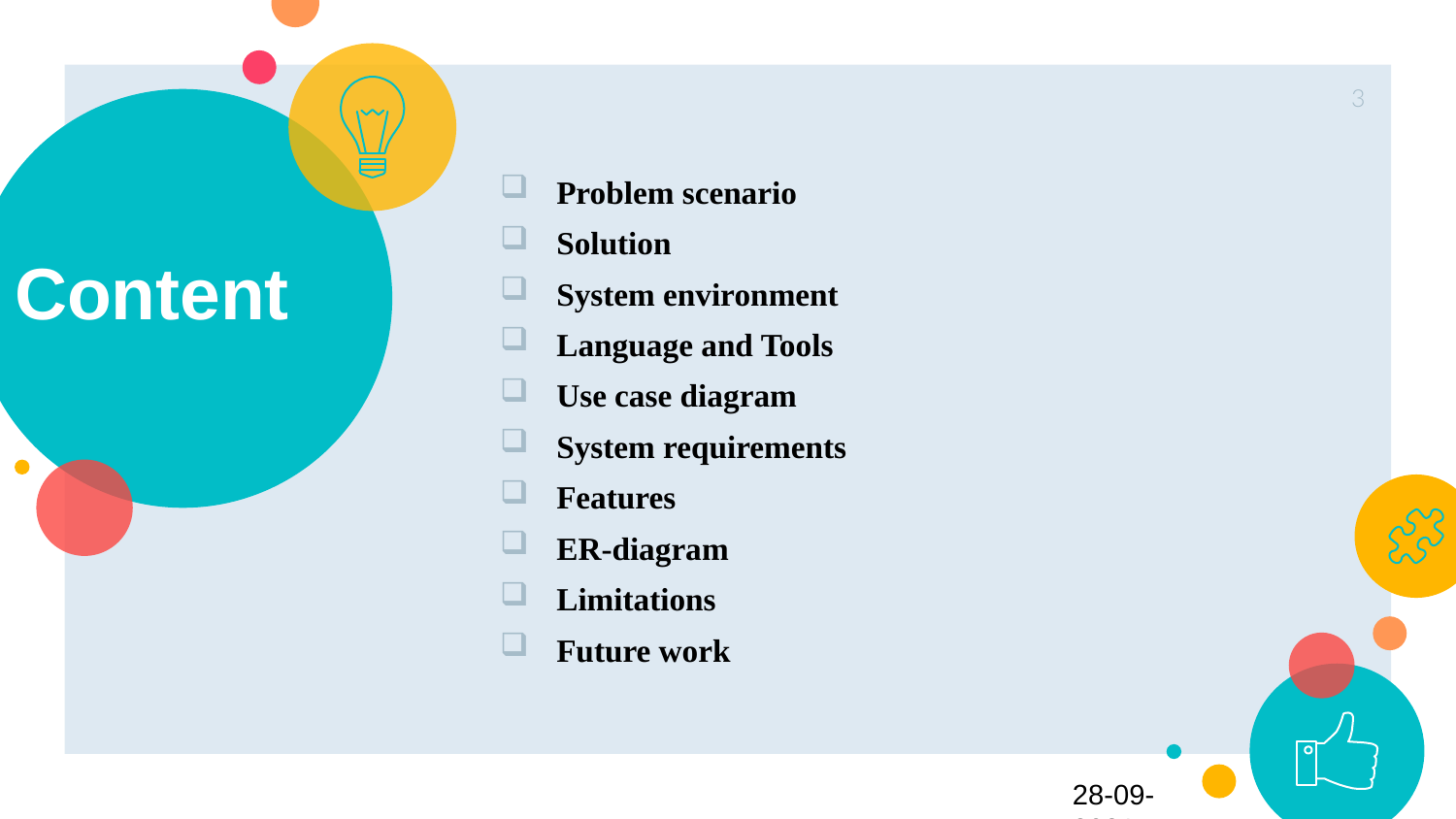

3
# Content
Problem scenario
Solution
System environment
Language and Tools
Use case diagram
System requirements
Features
ER-diagram
Limitations
Future work
28-09-2021